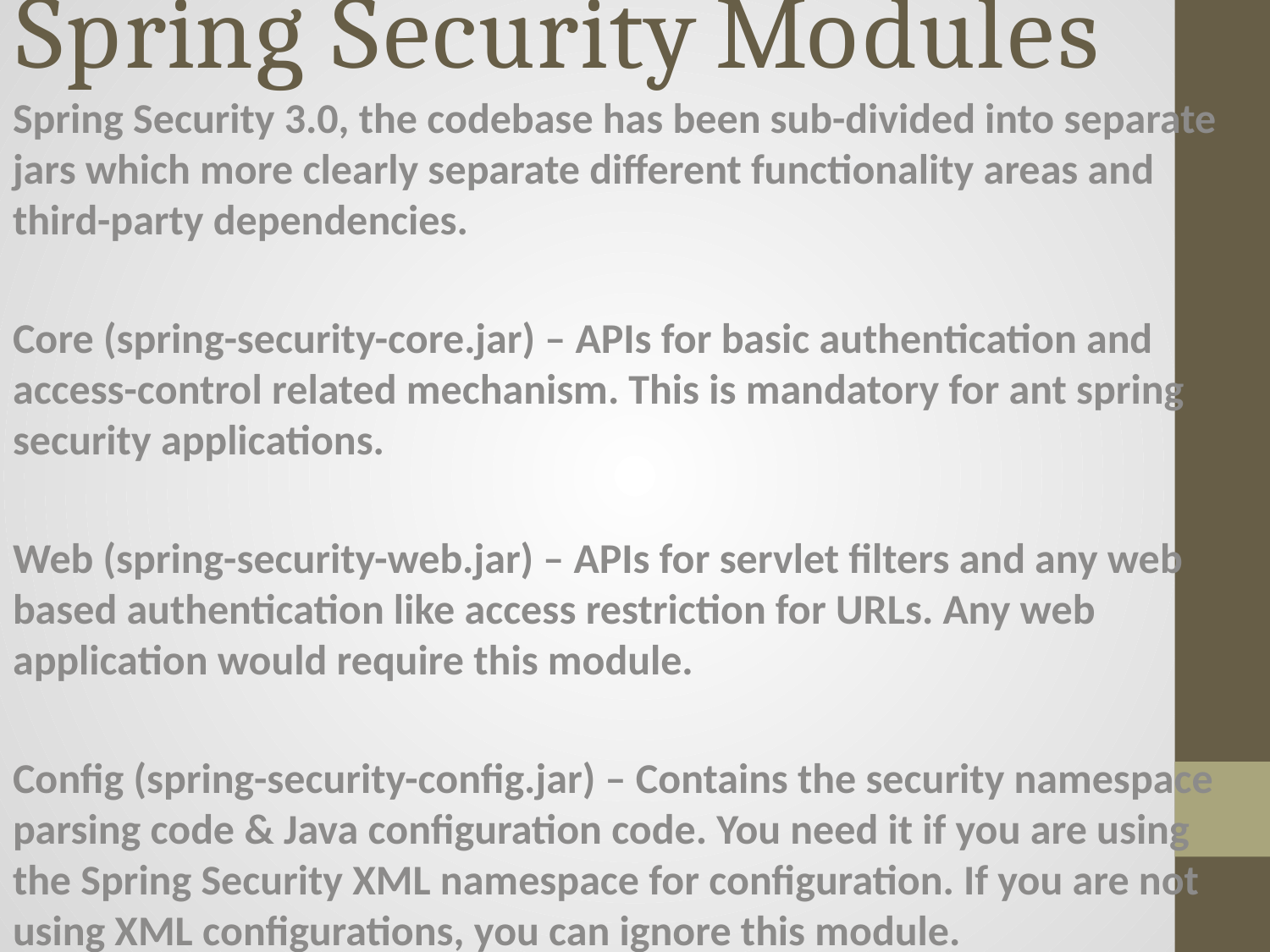

# Spring Security Modules
Spring Security 3.0, the codebase has been sub-divided into separate jars which more clearly separate different functionality areas and third-party dependencies.

Core (spring-security-core.jar) – APIs for basic authentication and access-control related mechanism. This is mandatory for ant spring security applications.

Web (spring-security-web.jar) – APIs for servlet filters and any web based authentication like access restriction for URLs. Any web application would require this module.

Config (spring-security-config.jar) – Contains the security namespace parsing code & Java configuration code. You need it if you are using the Spring Security XML namespace for configuration. If you are not using XML configurations, you can ignore this module.